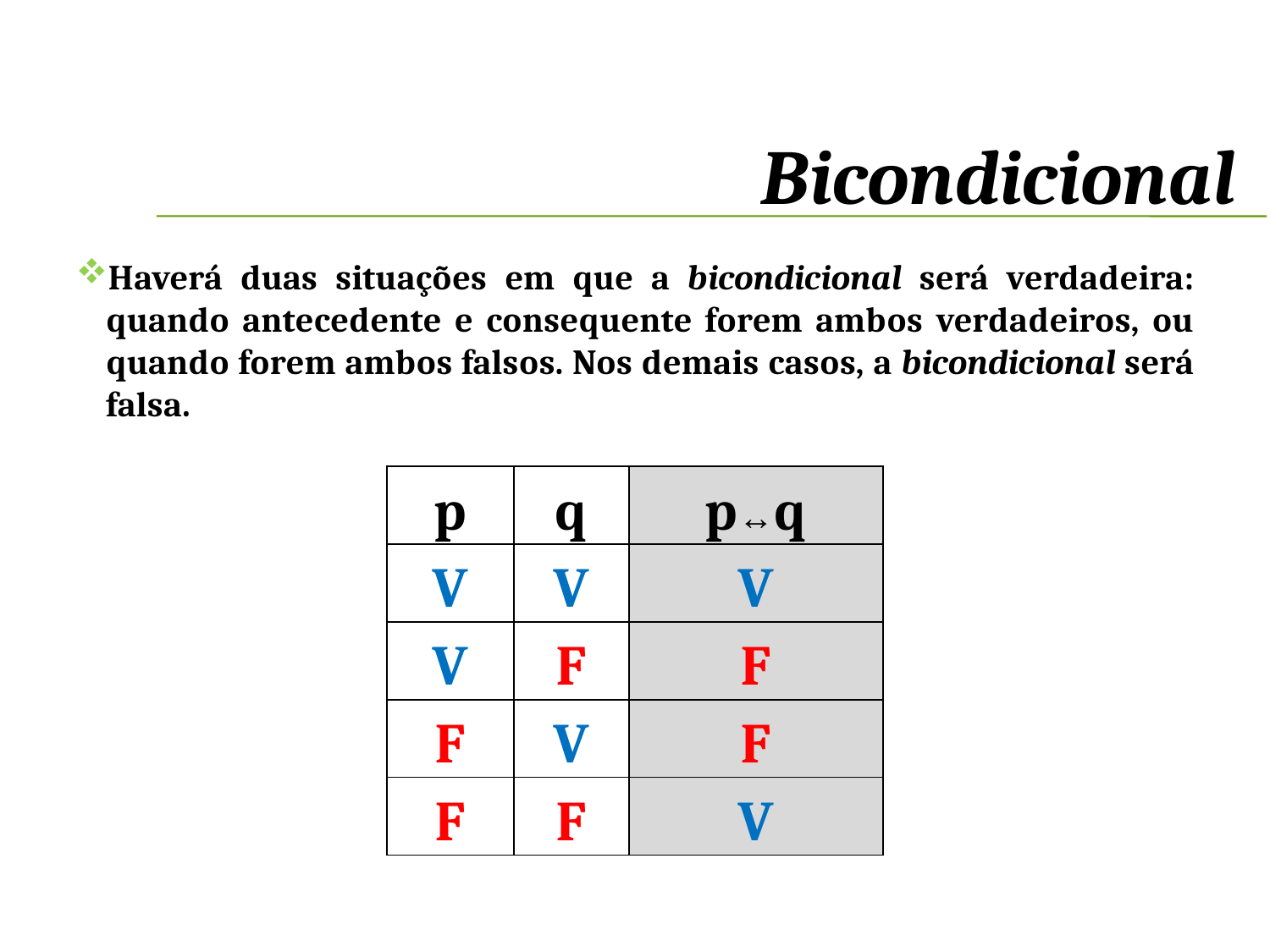

Bicondicional
Haverá duas situações em que a bicondicional será verdadeira: quando antecedente e consequente forem ambos verdadeiros, ou quando forem ambos falsos. Nos demais casos, a bicondicional será falsa.

| p | q | p↔q |
| --- | --- | --- |
| V | V | V |
| V | F | F |
| F | V | F |
| F | F | V |